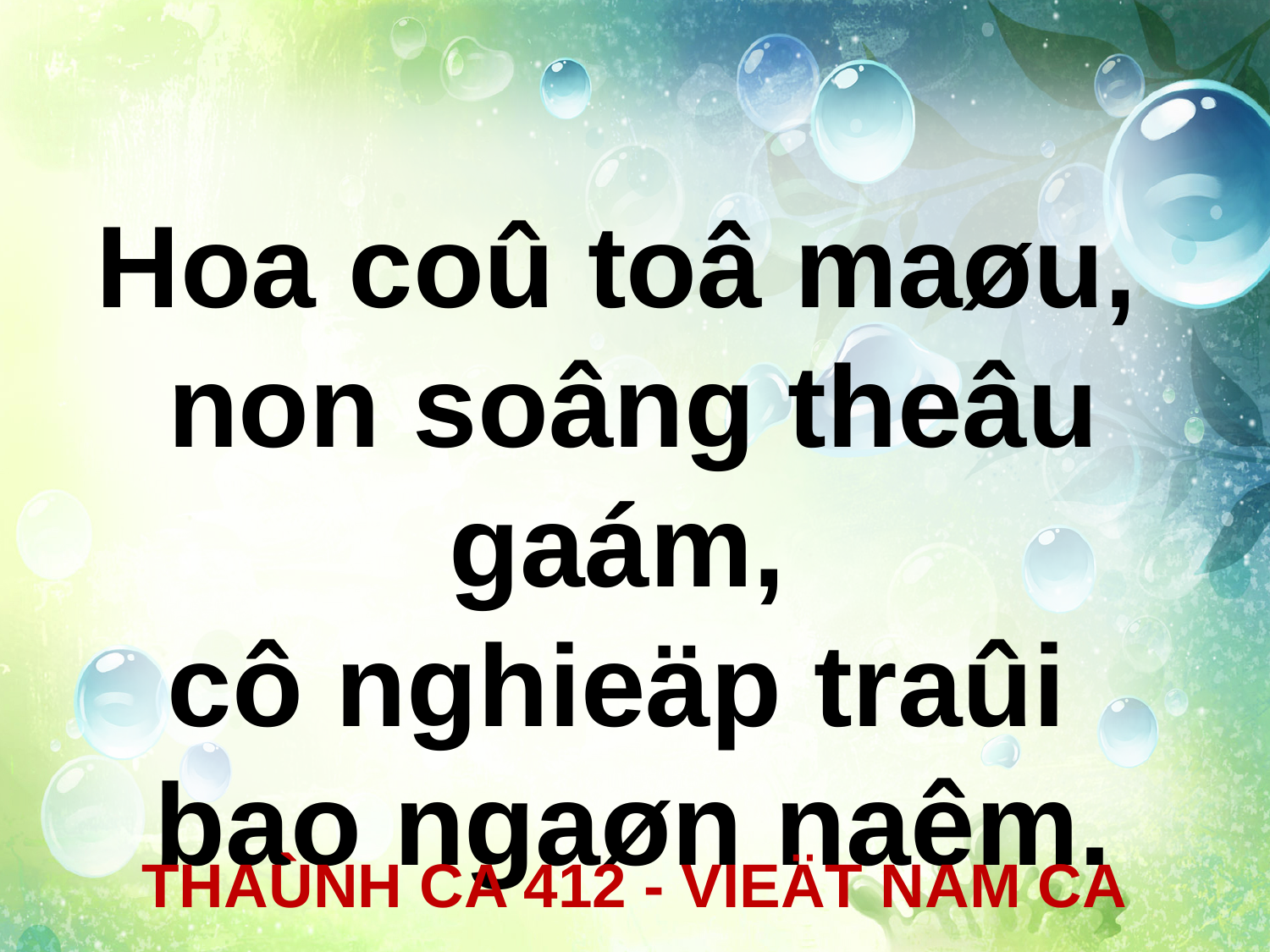

Hoa coû toâ maøu,
non soâng theâu gaám,
cô nghieäp traûi
bao ngaøn naêm.
THAÙNH CA 412 - VIEÄT NAM CA